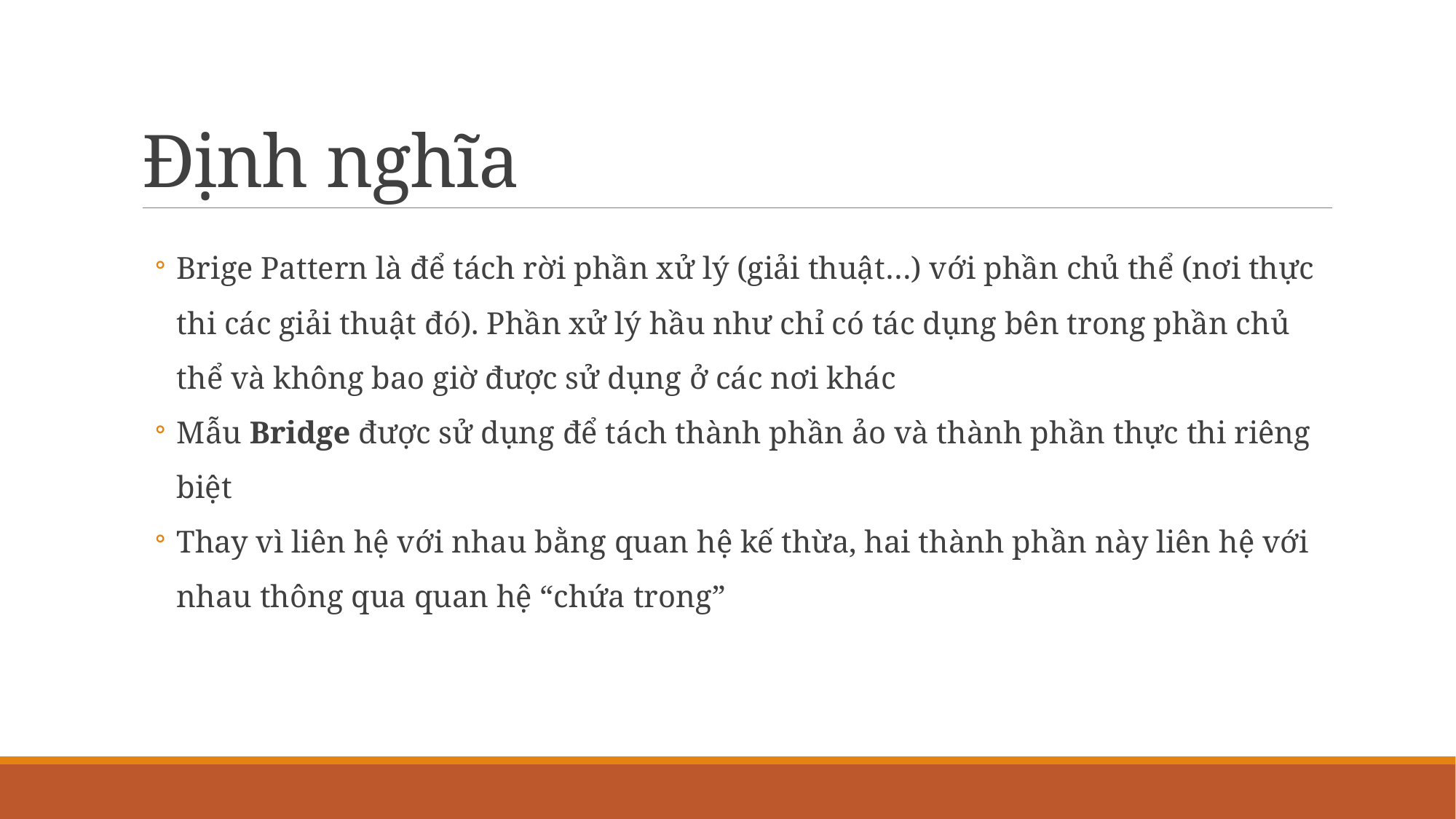

# Định nghĩa
Brige Pattern là để tách rời phần xử lý (giải thuật…) với phần chủ thể (nơi thực thi các giải thuật đó). Phần xử lý hầu như chỉ có tác dụng bên trong phần chủ thể và không bao giờ được sử dụng ở các nơi khác
Mẫu Bridge được sử dụng để tách thành phần ảo và thành phần thực thi riêng biệt
Thay vì liên hệ với nhau bằng quan hệ kế thừa, hai thành phần này liên hệ với nhau thông qua quan hệ “chứa trong”